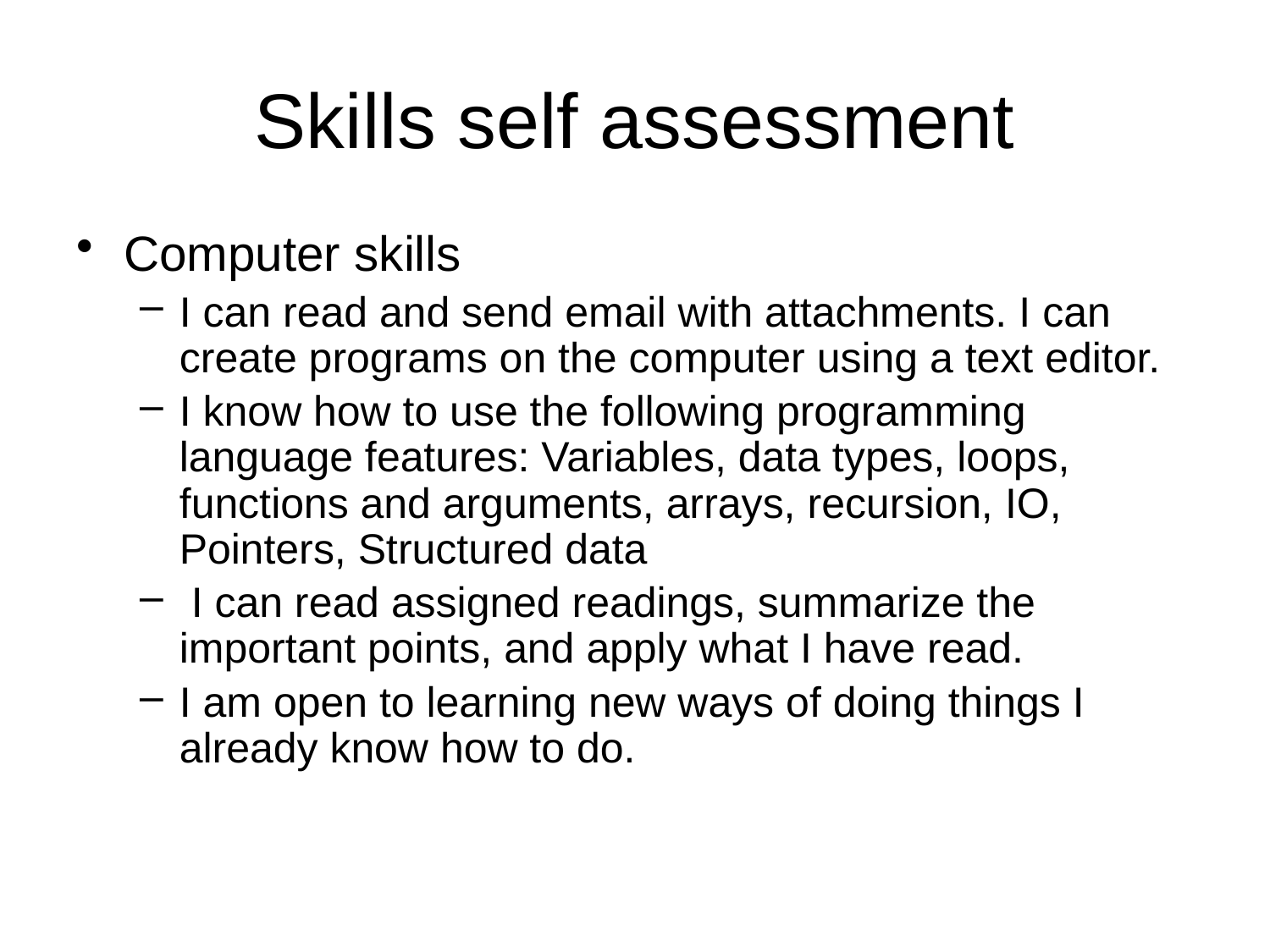

# Skills self assessment
Computer skills
I can read and send email with attachments. I can create programs on the computer using a text editor.
I know how to use the following programming language features: Variables, data types, loops, functions and arguments, arrays, recursion, IO, Pointers, Structured data
 I can read assigned readings, summarize the important points, and apply what I have read.
I am open to learning new ways of doing things I already know how to do.